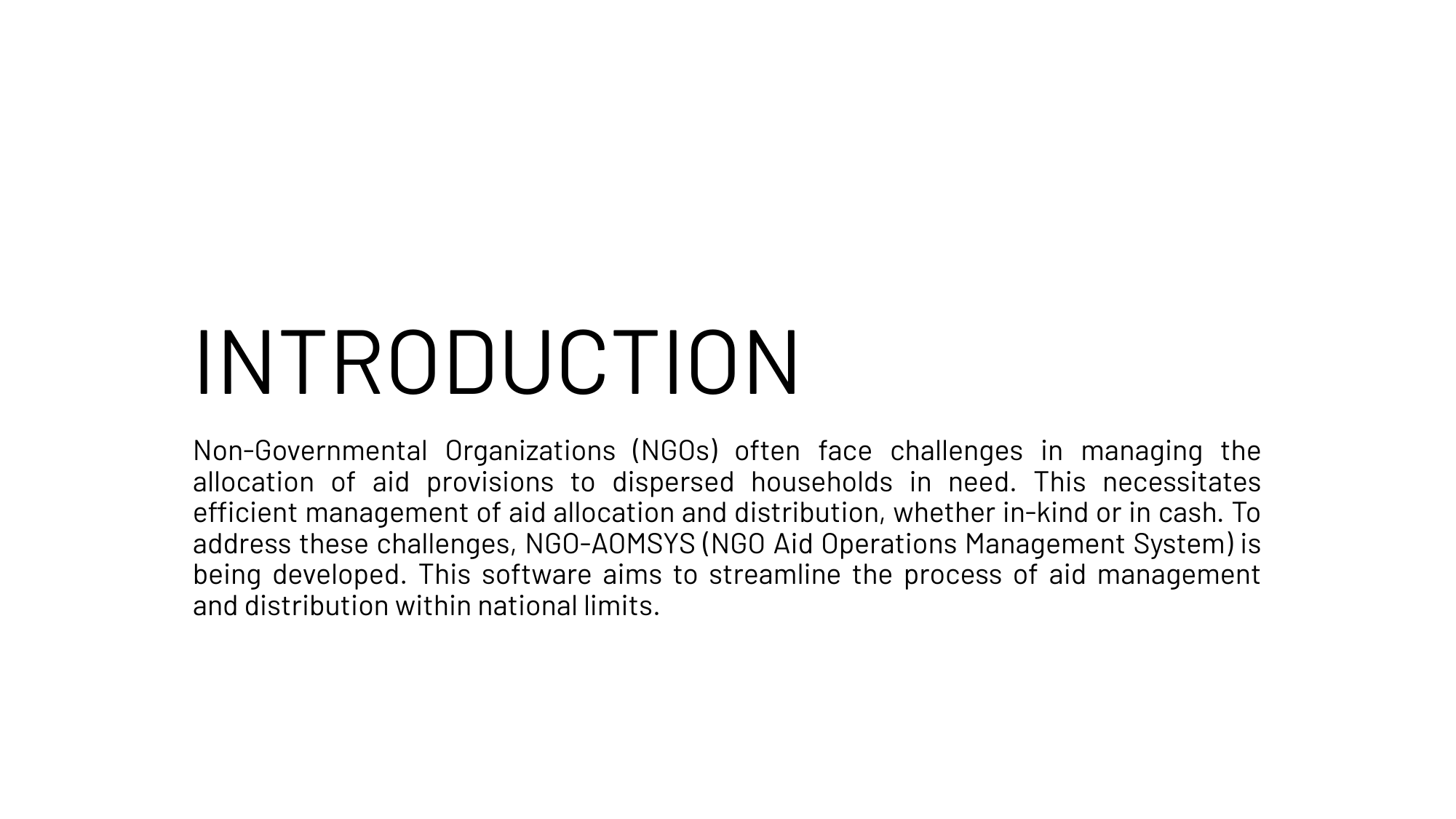

# INTRODUCTION
Non-Governmental Organizations (NGOs) often face challenges in managing the allocation of aid provisions to dispersed households in need. This necessitates efficient management of aid allocation and distribution, whether in-kind or in cash. To address these challenges, NGO-AOMSYS (NGO Aid Operations Management System) is being developed. This software aims to streamline the process of aid management and distribution within national limits.